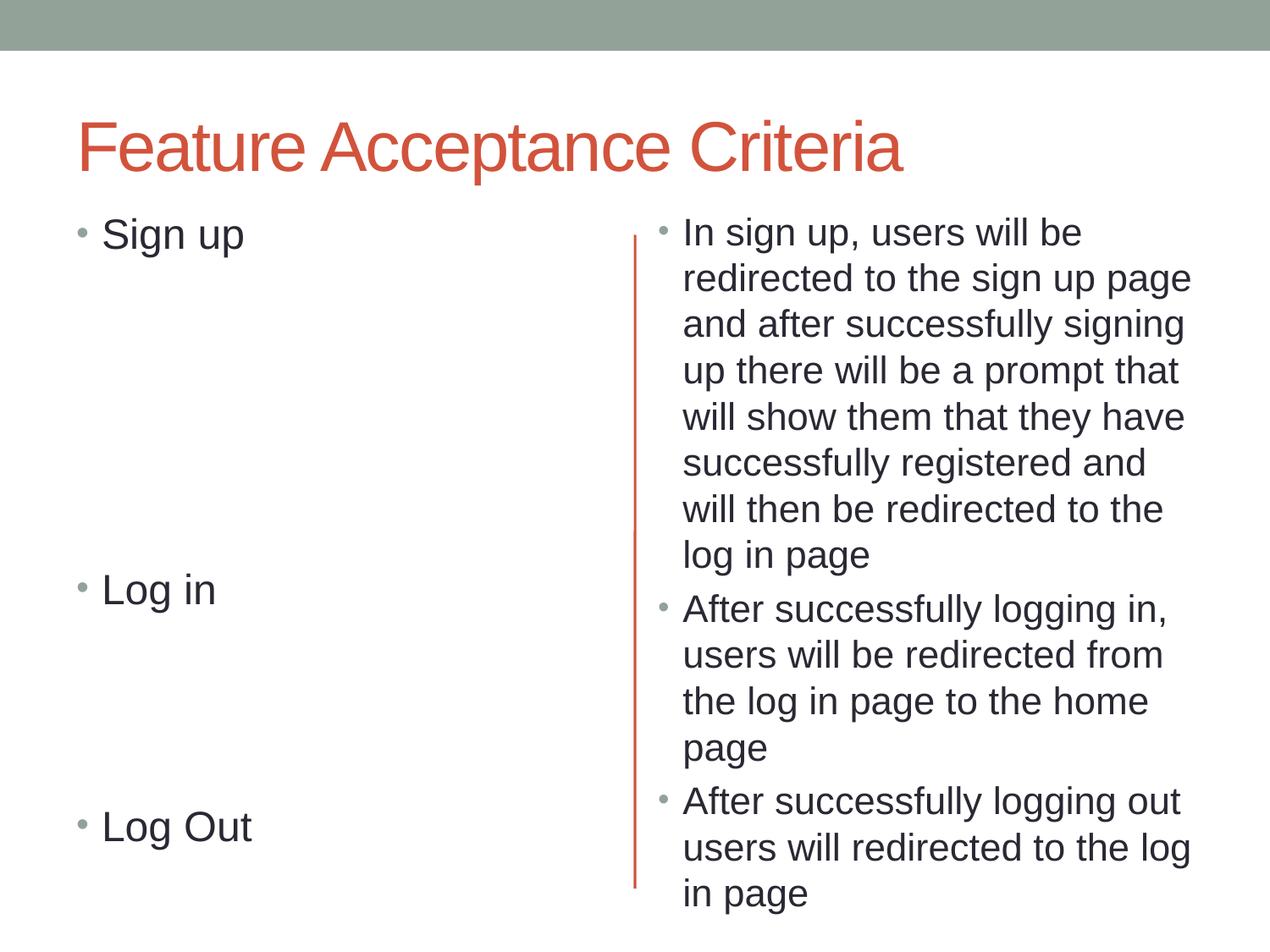

# Feature Acceptance Criteria
Sign up

Log in

Log Out
In sign up, users will be redirected to the sign up page and after successfully signing up there will be a prompt that will show them that they have successfully registered and will then be redirected to the log in page
After successfully logging in, users will be redirected from the log in page to the home page
After successfully logging out users will redirected to the log in page